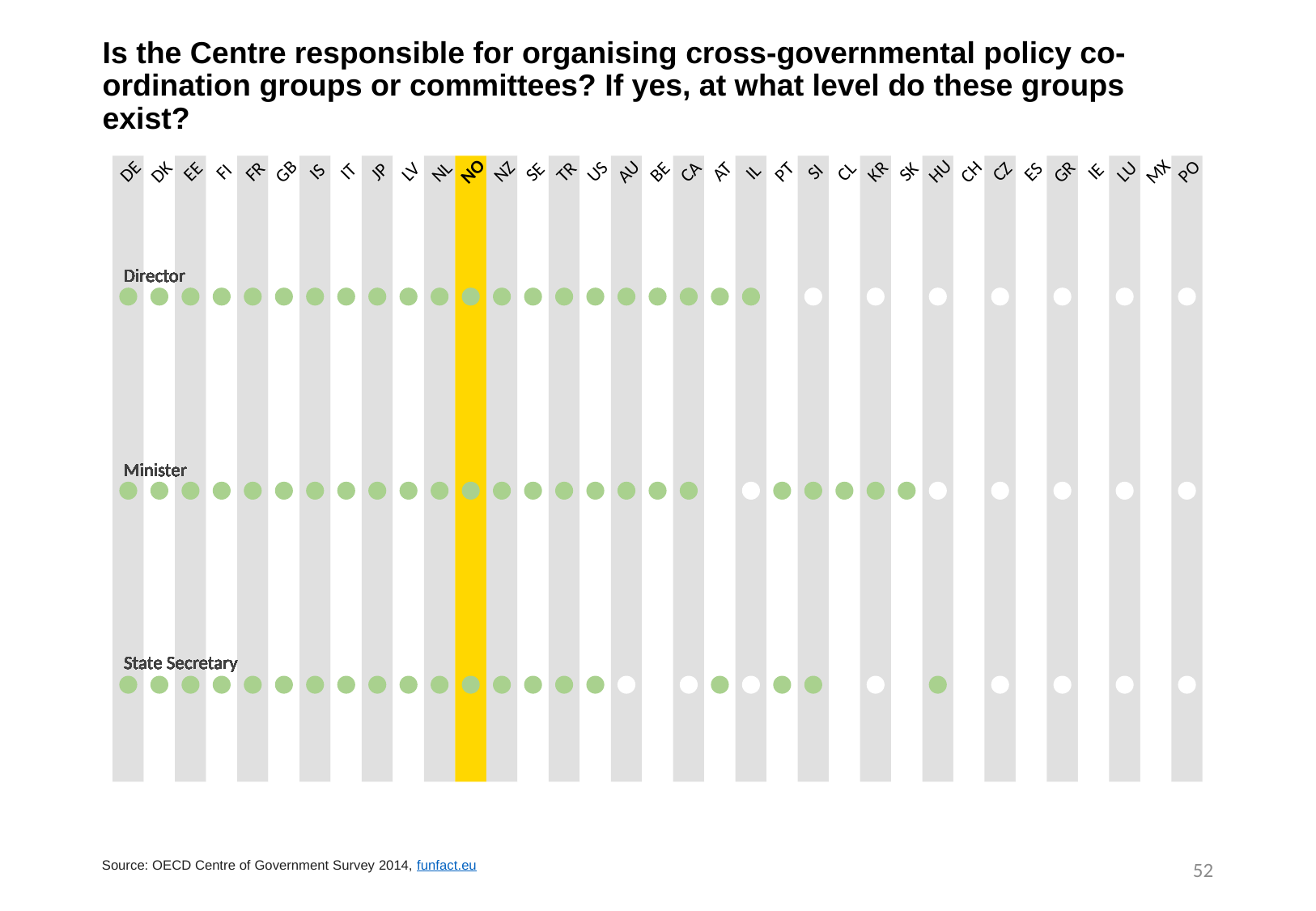

# Is the Centre responsible for organising cross-governmental policy co-ordination groups or committees? If yes, at what level do these groups exist?

NO
IS
SE
US
SI
SK
ES
PO
GB
GR
CA
CL
CH
CZ
AU
HU
LU
JP
DK
FI
IT
LV
NL
AT
IL
KR
IE
MX
NZ
FR
TR
PT
DE
EE
BE
Director
Director
Director
Director
Director
Director
Director
Director
Director
Director
Director
Director
Director
Director
Director
Director
Director
Director
Director
Director
Director
Director
Director
Director
Director
Director
Director
Director
Director
Director
Director
Director
Director
Director
Director

Minister
Minister
Minister
Minister
Minister
Minister
Minister
Minister
Minister
Minister
Minister
Minister
Minister
Minister
Minister
Minister
Minister
Minister
Minister
Minister
Minister
Minister
Minister
Minister
Minister
Minister
Minister
Minister
Minister
Minister
Minister
Minister
Minister
Minister
Minister

State Secretary
State Secretary
State Secretary
State Secretary
State Secretary
State Secretary
State Secretary
State Secretary
State Secretary
State Secretary
State Secretary
State Secretary
State Secretary
State Secretary
State Secretary
State Secretary
State Secretary
State Secretary
State Secretary
State Secretary
State Secretary
State Secretary
State Secretary
State Secretary
State Secretary
State Secretary
State Secretary
State Secretary
State Secretary
State Secretary
State Secretary
State Secretary
State Secretary
State Secretary
State Secretary

52